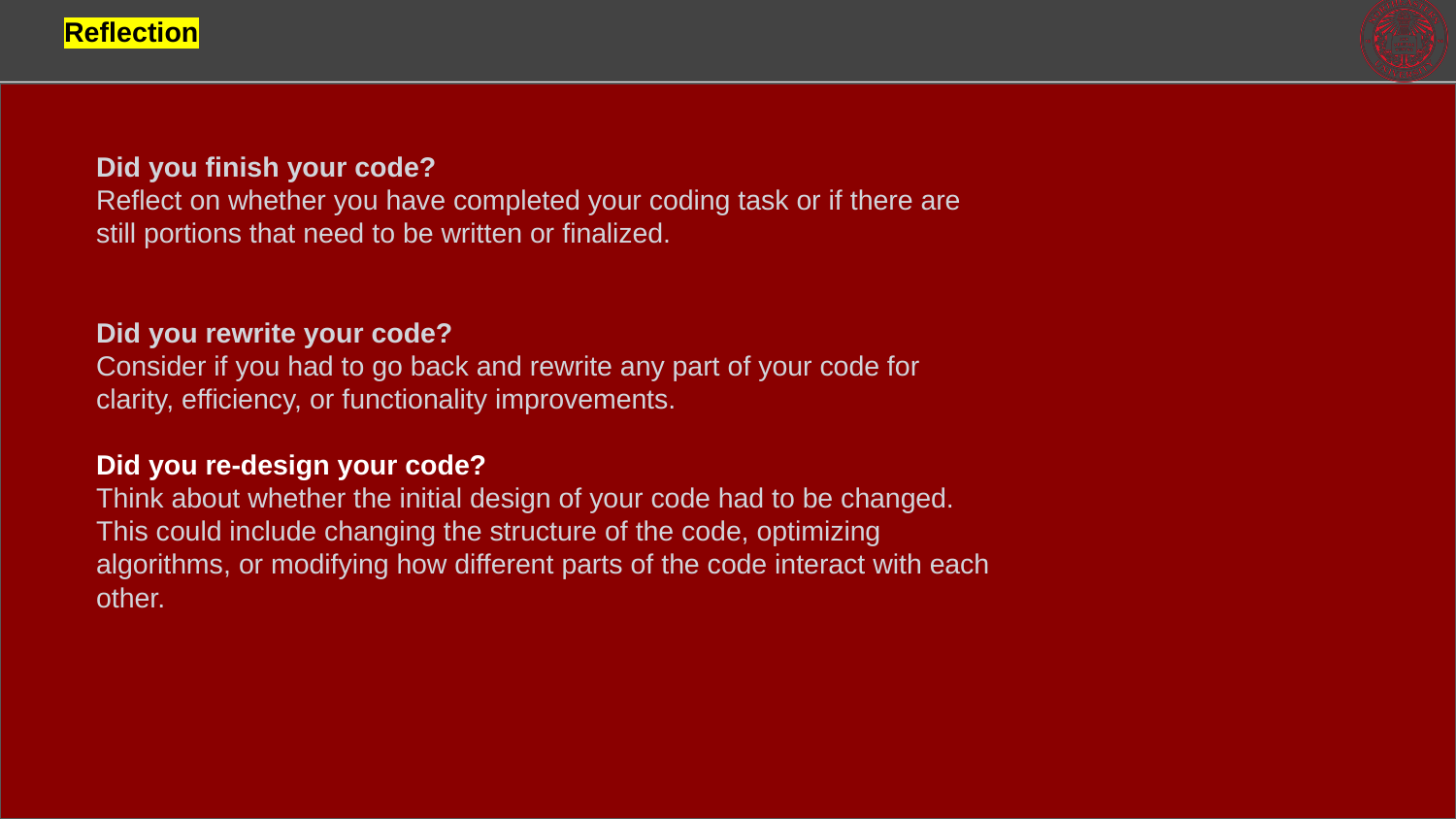

Reflection
Did you finish your code?
Reflect on whether you have completed your coding task or if there are still portions that need to be written or finalized.

Did you rewrite your code?
Consider if you had to go back and rewrite any part of your code for clarity, efficiency, or functionality improvements.

Did you re-design your code?
Think about whether the initial design of your code had to be changed. This could include changing the structure of the code, optimizing algorithms, or modifying how different parts of the code interact with each other.